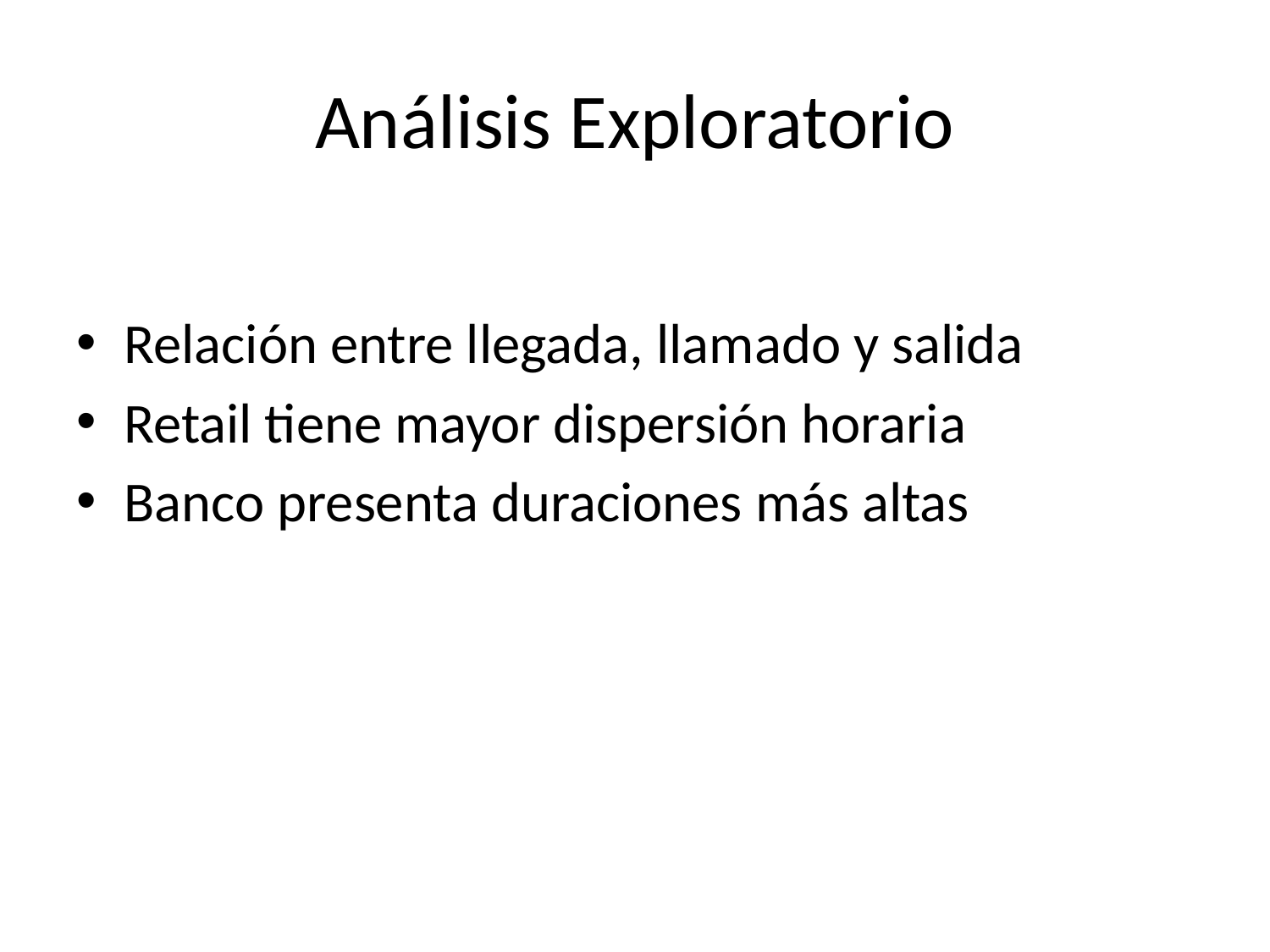

# Análisis Exploratorio

Relación entre llegada, llamado y salida
Retail tiene mayor dispersión horaria
Banco presenta duraciones más altas